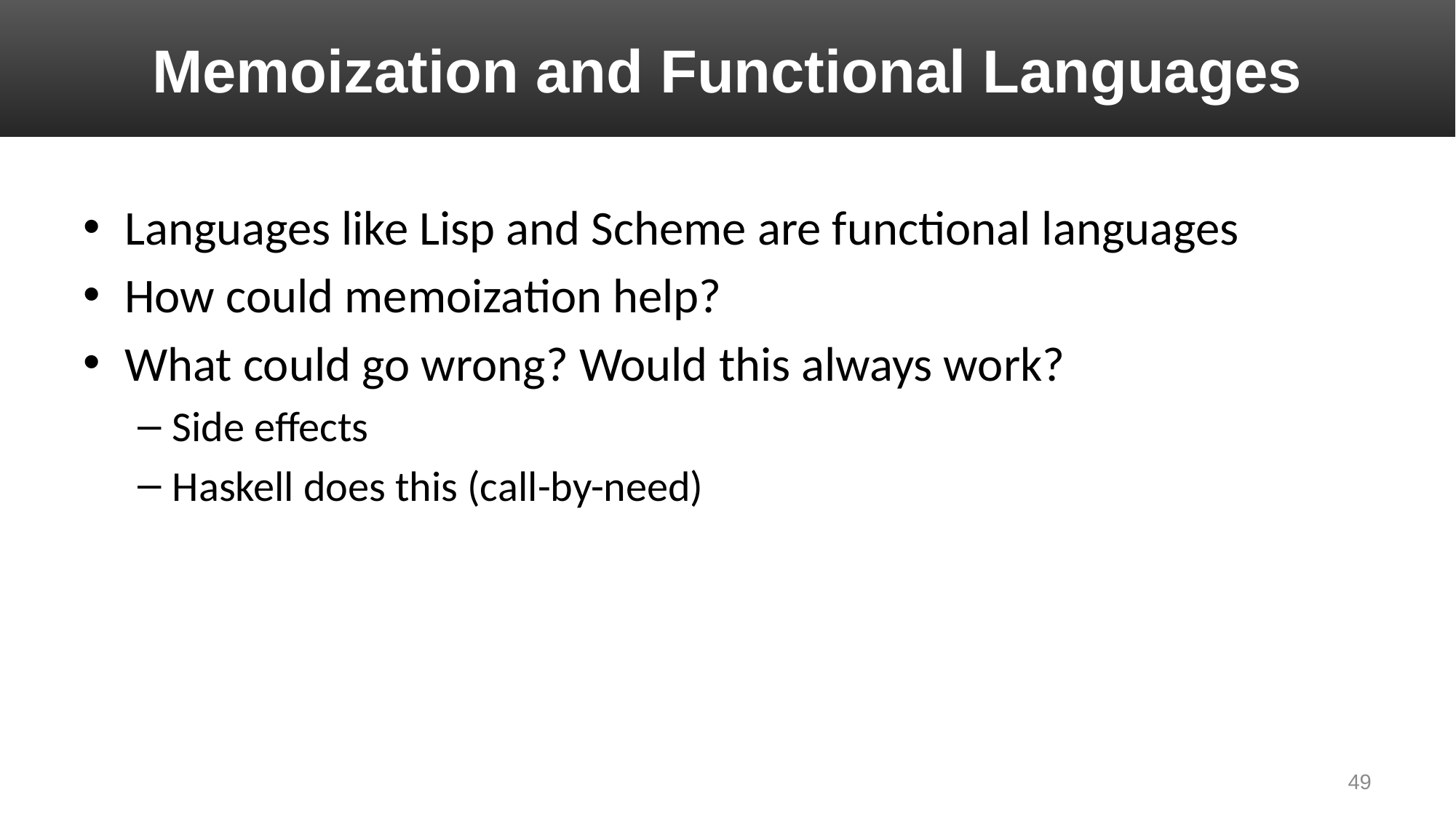

# Memoization and Functional Languages
Languages like Lisp and Scheme are functional languages
How could memoization help?
What could go wrong? Would this always work?
Side effects
Haskell does this (call-by-need)

49